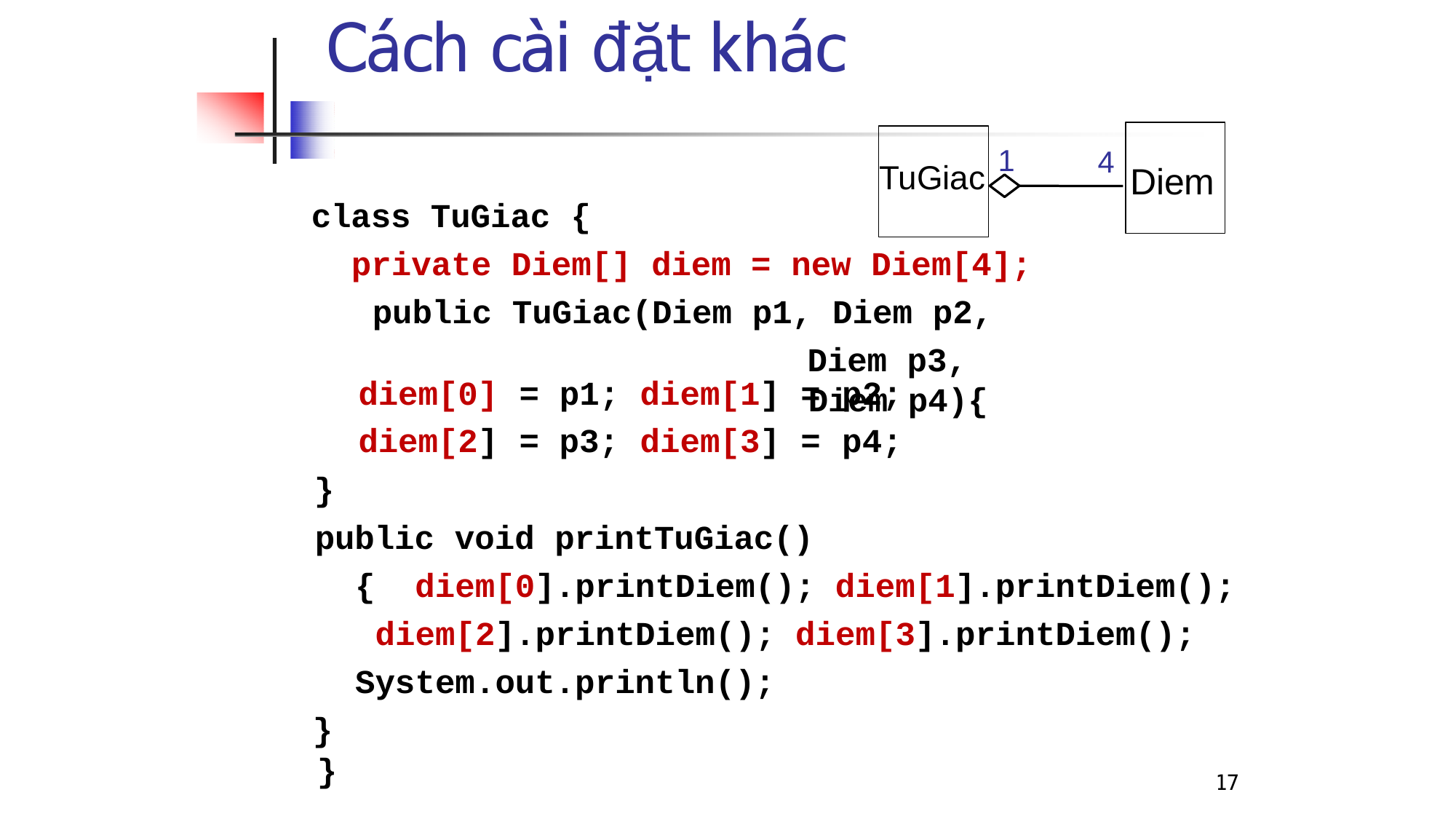

# Cách cài đặt khác

1
4
TuGiac
Diem

class TuGiac {
private Diem[] diem = new Diem[4];  public TuGiac(Diem p1, Diem p2,
Diem p3, Diem p4){
| diem[0] | = | p1; | diem[1] | = | p2; |
| --- | --- | --- | --- | --- | --- |
| diem[2] | = | p3; | diem[3] | = | p4; |
}
public void printTuGiac(){  diem[0].printDiem(); diem[1].printDiem();  diem[2].printDiem(); diem[3].printDiem();  System.out.println();
}
}
17